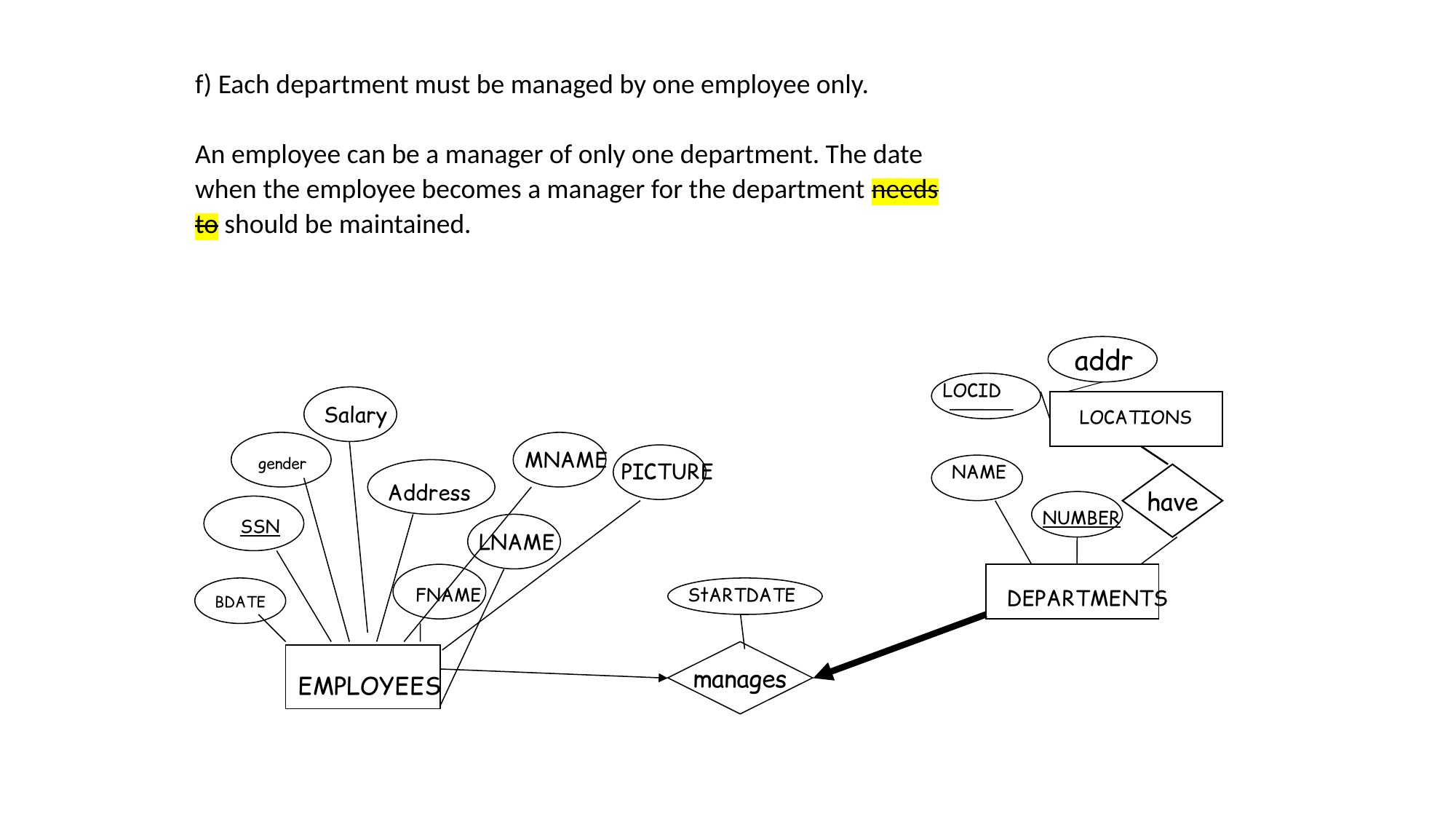

f) Each department must be managed by one employee only.

An employee can be a manager of only one department. The date when the employee becomes a manager for the department needs to should be maintained.
addr
LOCID

LOCATIONS

NAME
have

NUMBER

DEPARTMENTS

Salary

MNAME
gender

Address

SSN

LNAME

FNAME
BDATE

EMPLOYEES

PICTURE

StARTDATE

manages